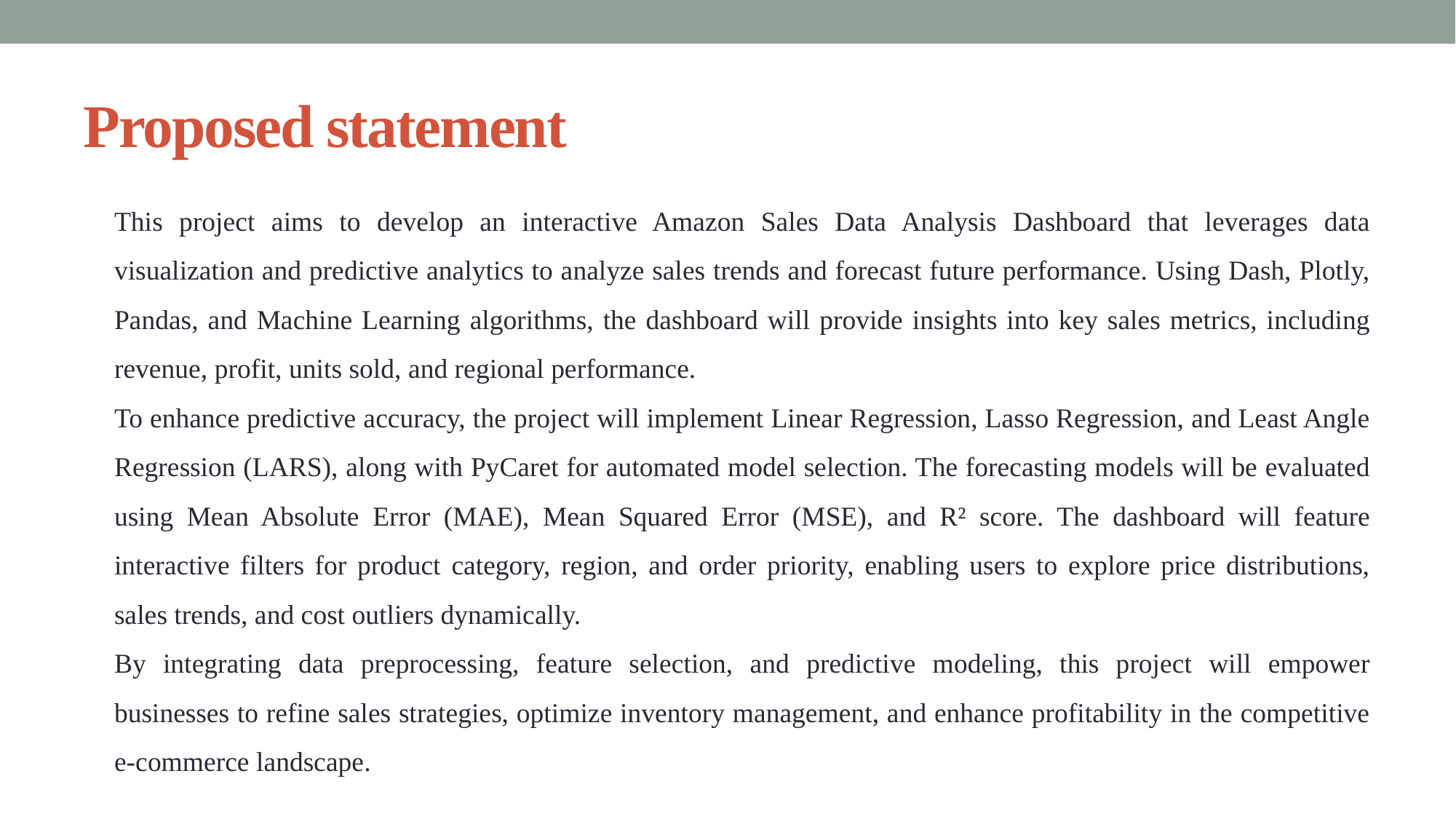

# Proposed statement
This project aims to develop an interactive Amazon Sales Data Analysis Dashboard that leverages data visualization and predictive analytics to analyze sales trends and forecast future performance. Using Dash, Plotly, Pandas, and Machine Learning algorithms, the dashboard will provide insights into key sales metrics, including revenue, profit, units sold, and regional performance.
To enhance predictive accuracy, the project will implement Linear Regression, Lasso Regression, and Least Angle Regression (LARS), along with PyCaret for automated model selection. The forecasting models will be evaluated using Mean Absolute Error (MAE), Mean Squared Error (MSE), and R² score. The dashboard will feature interactive filters for product category, region, and order priority, enabling users to explore price distributions, sales trends, and cost outliers dynamically.
By integrating data preprocessing, feature selection, and predictive modeling, this project will empower businesses to refine sales strategies, optimize inventory management, and enhance profitability in the competitive e-commerce landscape.